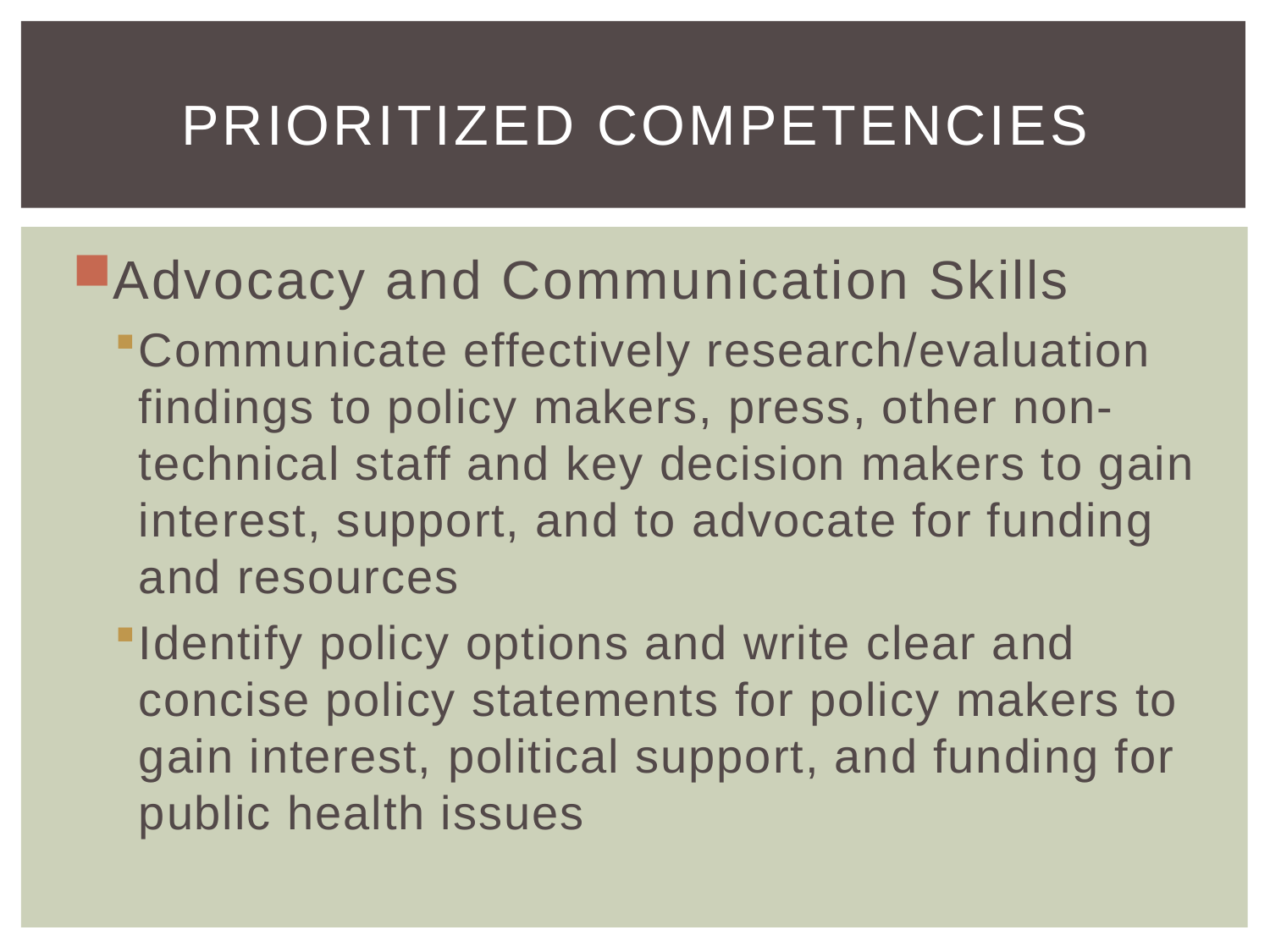

# Prioritized Competencies
Advocacy and Communication Skills
Communicate effectively research/evaluation findings to policy makers, press, other non-technical staff and key decision makers to gain interest, support, and to advocate for funding and resources
Identify policy options and write clear and concise policy statements for policy makers to gain interest, political support, and funding for public health issues